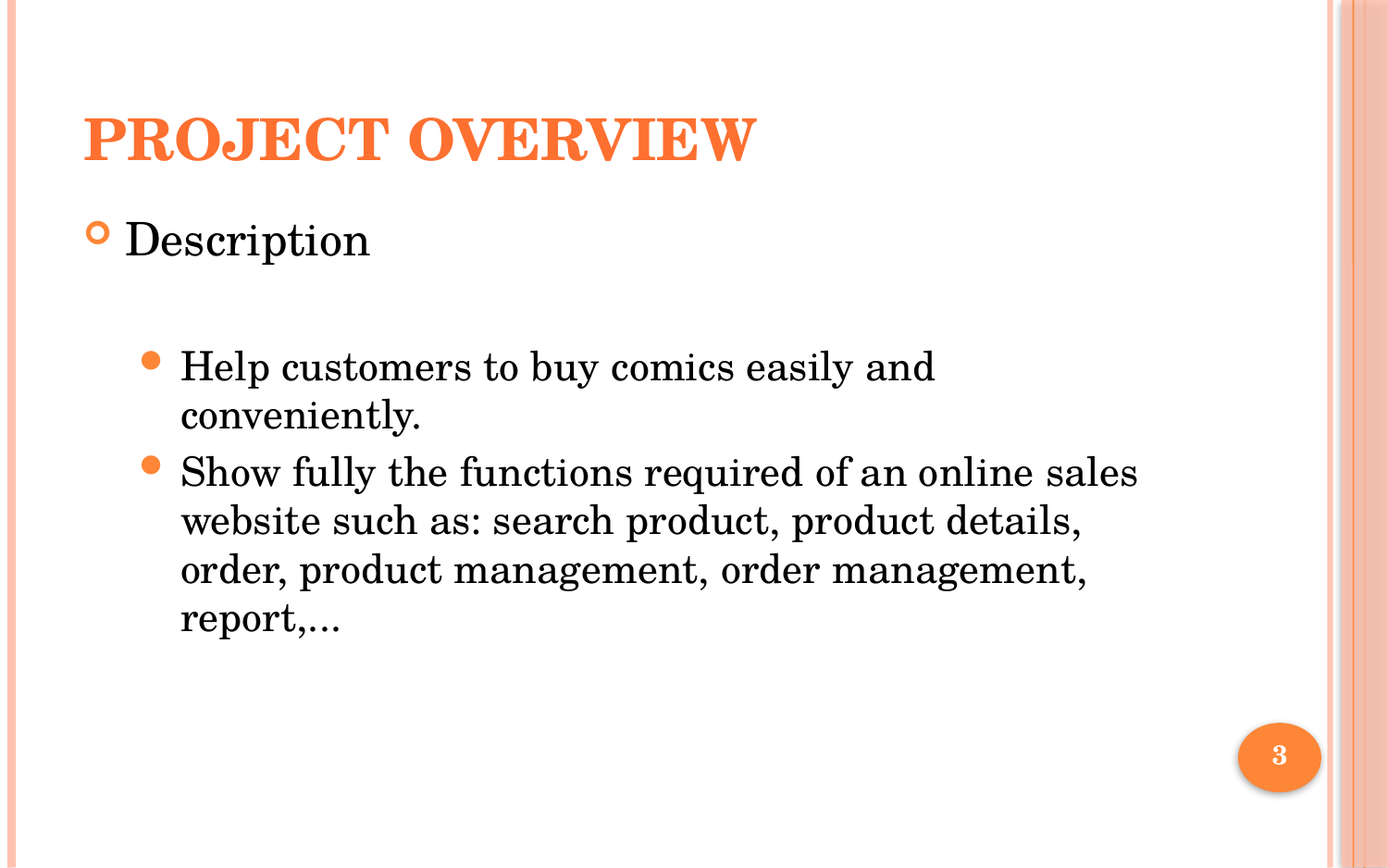

# Project Overview
Description

Help customers to buy comics easily and conveniently.
Show fully the functions required of an online sales website such as: search product, product details, order, product management, order management, report,...
3